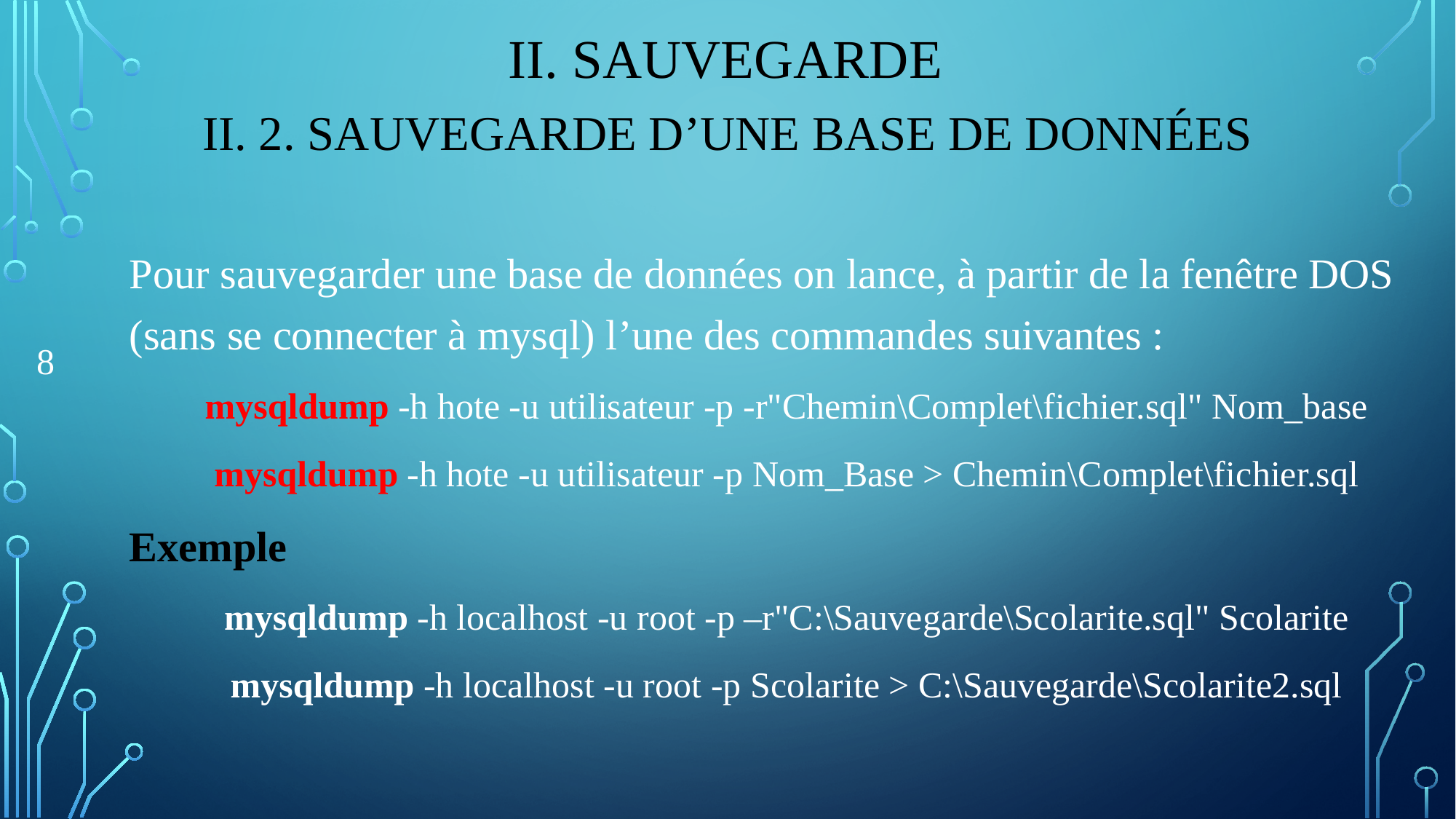

# II. sauvegarde
II. 2. sauvegarde d’une base de données
Pour sauvegarder une base de données on lance, à partir de la fenêtre DOS (sans se connecter à mysql) l’une des commandes suivantes :
mysqldump -h hote -u utilisateur -p -r"Chemin\Complet\fichier.sql" Nom_base
mysqldump -h hote -u utilisateur -p Nom_Base > Chemin\Complet\fichier.sql
Exemple
mysqldump -h localhost -u root -p –r"C:\Sauvegarde\Scolarite.sql" Scolarite
mysqldump -h localhost -u root -p Scolarite > C:\Sauvegarde\Scolarite2.sql
8